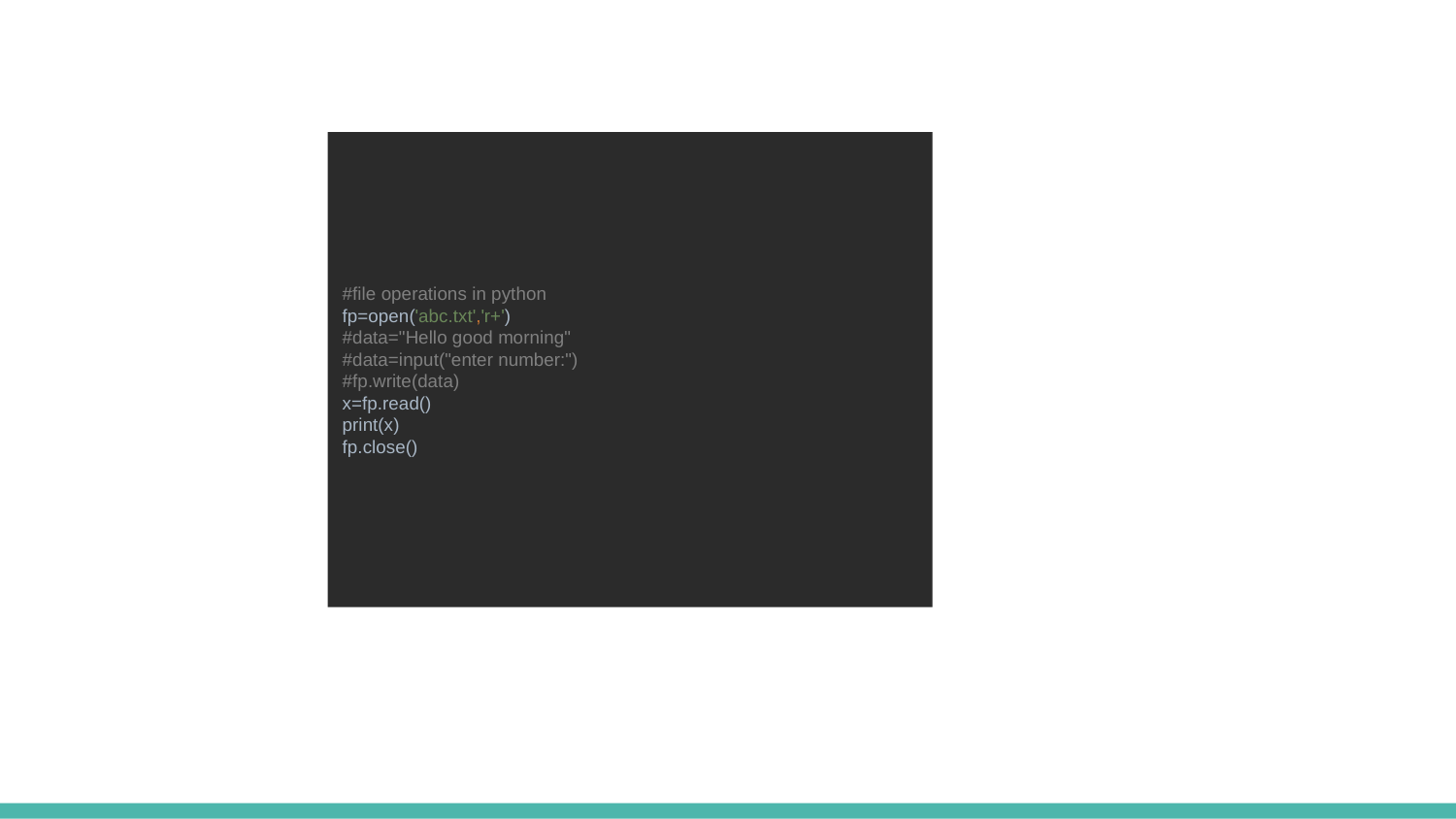

#
#file operations in python
fp=open('abc.txt','r+')
#data="Hello good morning"
#data=input("enter number:")
#fp.write(data)
x=fp.read()
print(x)
fp.close()